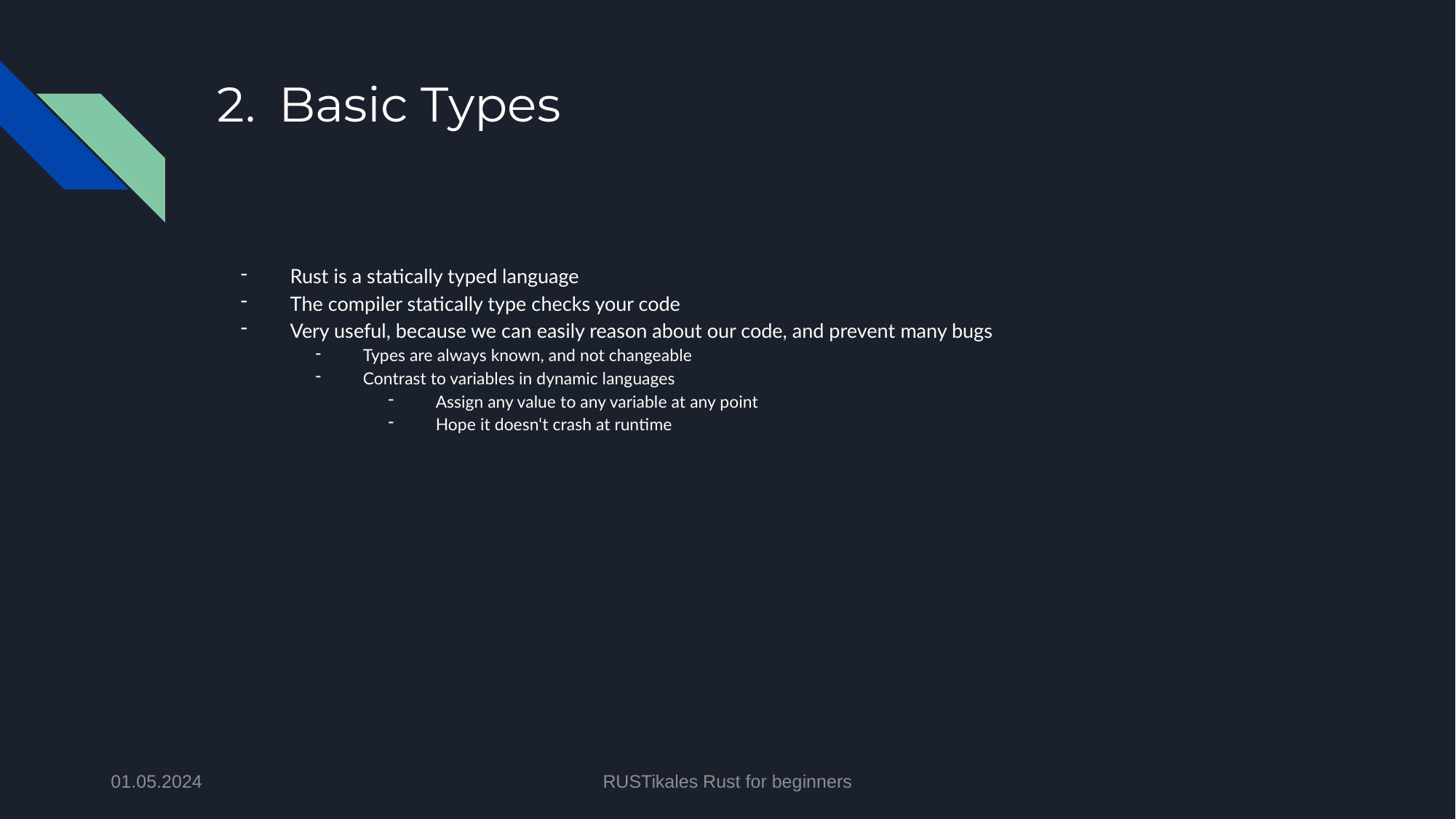

# Basic Types
Rust is a statically typed language
The compiler statically type checks your code
Very useful, because we can easily reason about our code, and prevent many bugs
Types are always known, and not changeable
Contrast to variables in dynamic languages
Assign any value to any variable at any point
Hope it doesn‘t crash at runtime
01.05.2024
RUSTikales Rust for beginners